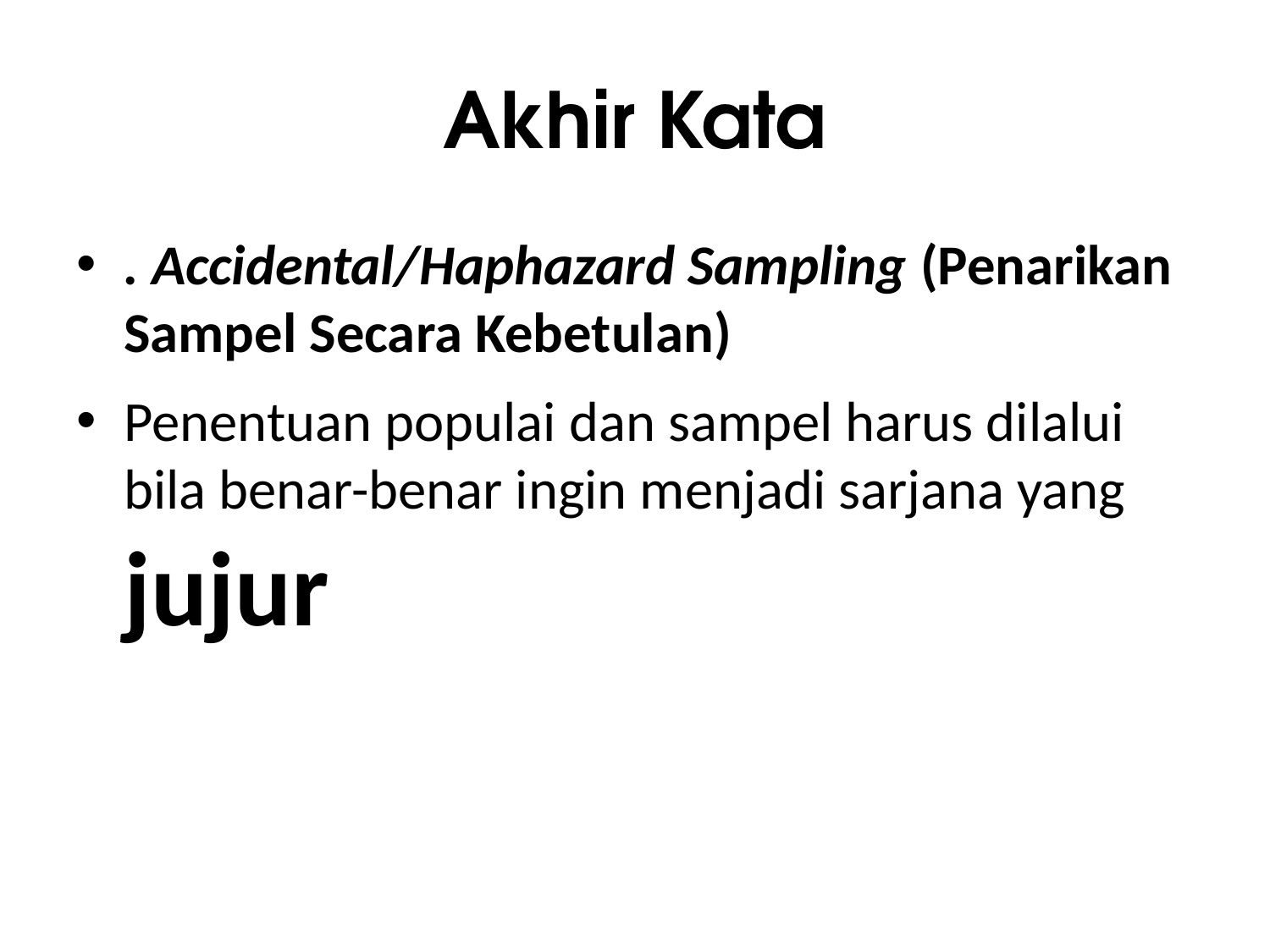

# Akhir Kata
. Accidental/Haphazard Sampling (Penarikan Sampel Secara Kebetulan)
Penentuan populai dan sampel harus dilalui bila benar-benar ingin menjadi sarjana yang jujur